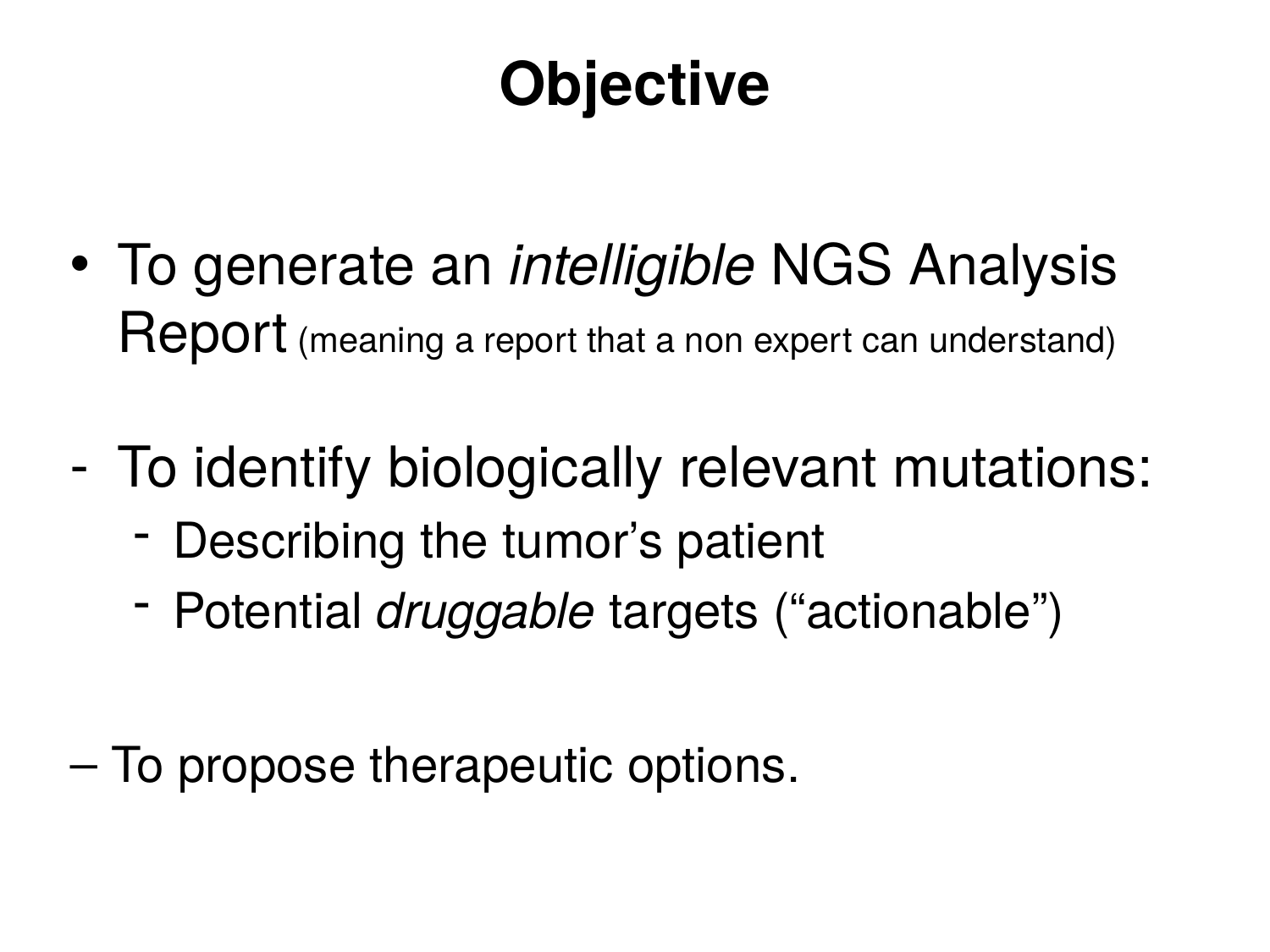

# Objective
To generate an intelligible NGS Analysis Report (meaning a report that a non expert can understand)

To identify biologically relevant mutations:
Describing the tumor’s patient
Potential druggable targets (“actionable”)

 To propose therapeutic options.